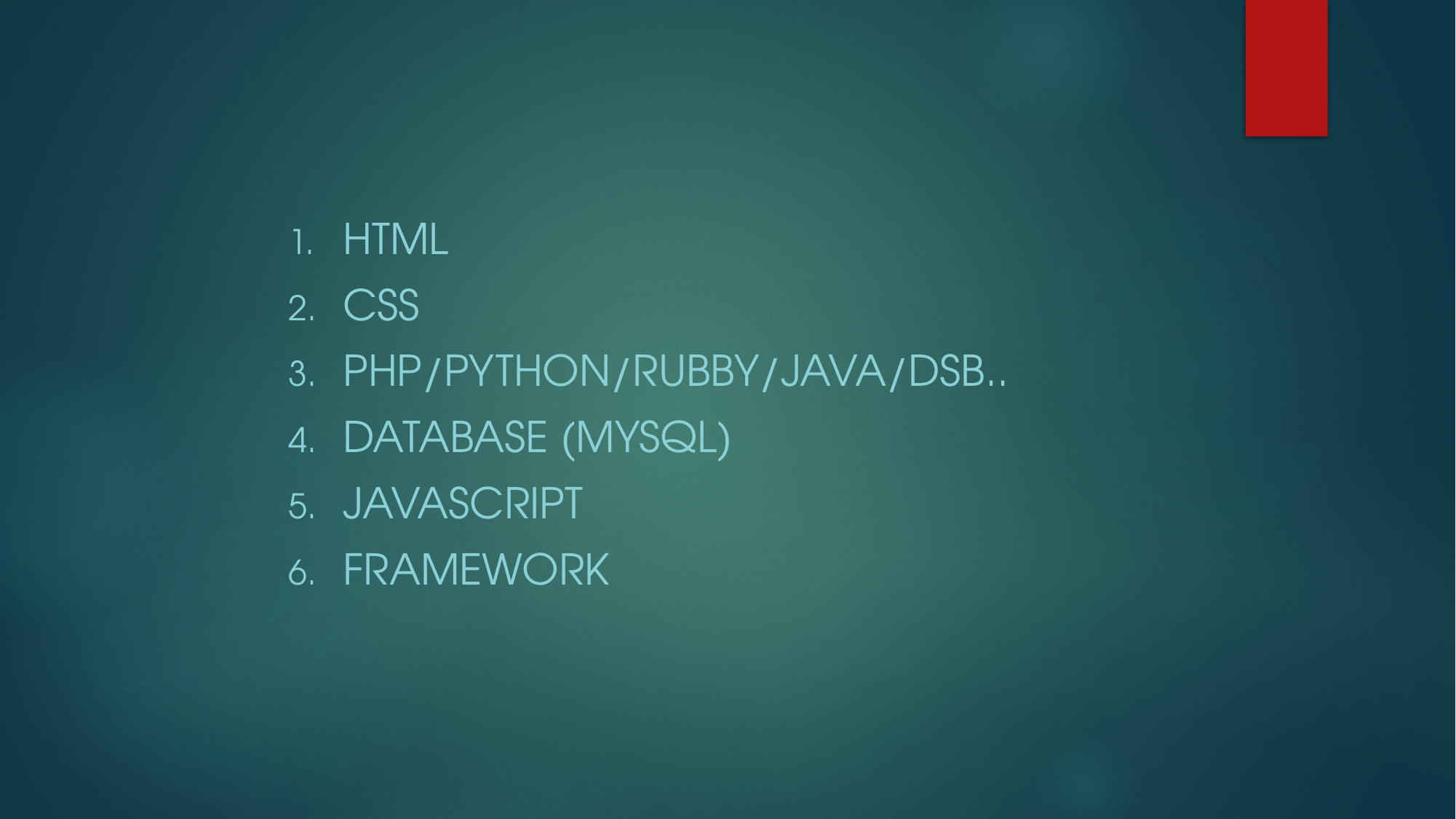

HTML
CSS
PHP/Python/Rubby/JAVA/dsb..
Database (MySQL)
Javascript
Framework